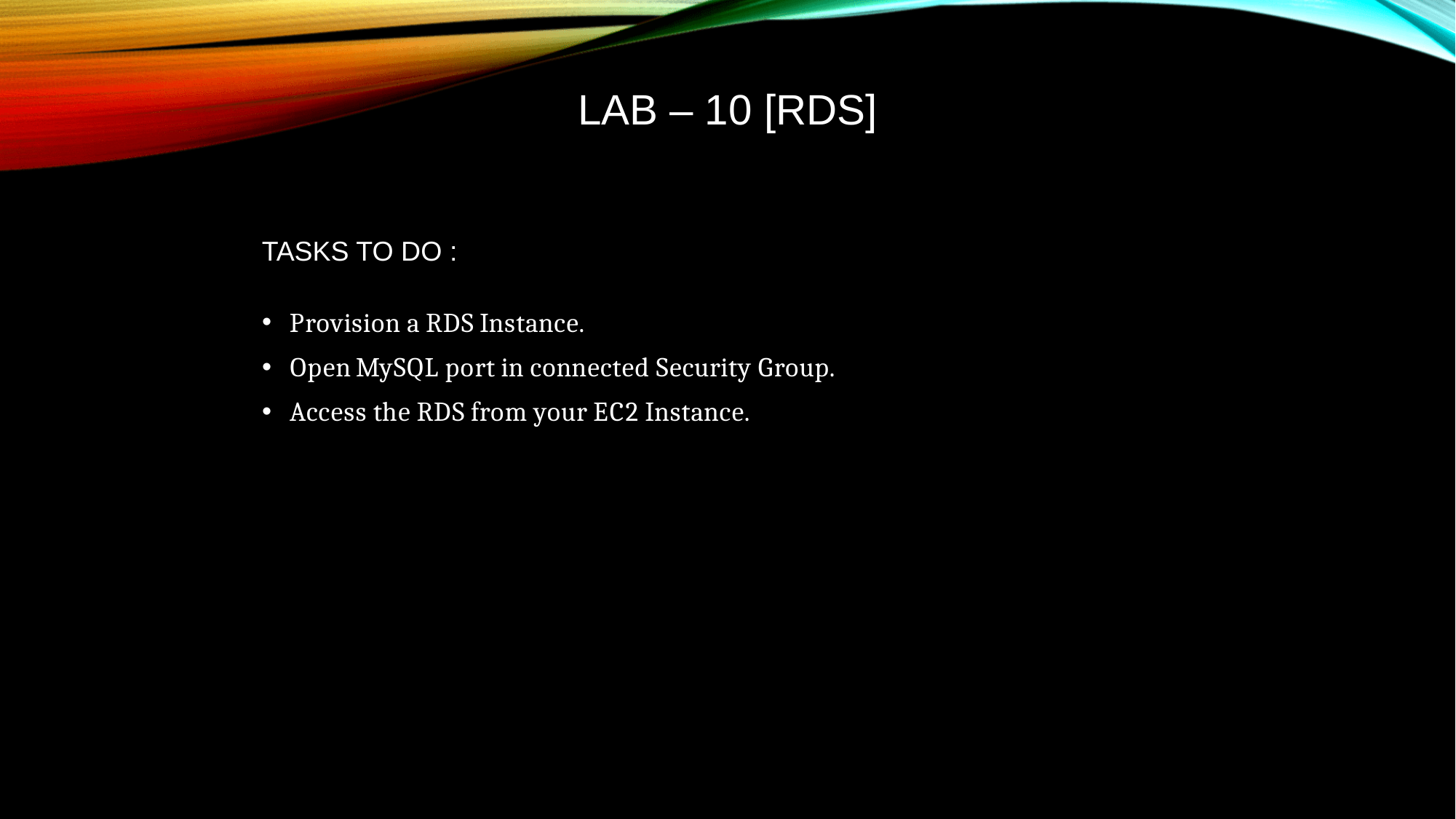

# LAB – 10 [RDS]
TASKS TO DO :

Provision a RDS Instance.
Open MySQL port in connected Security Group.
Access the RDS from your EC2 Instance.